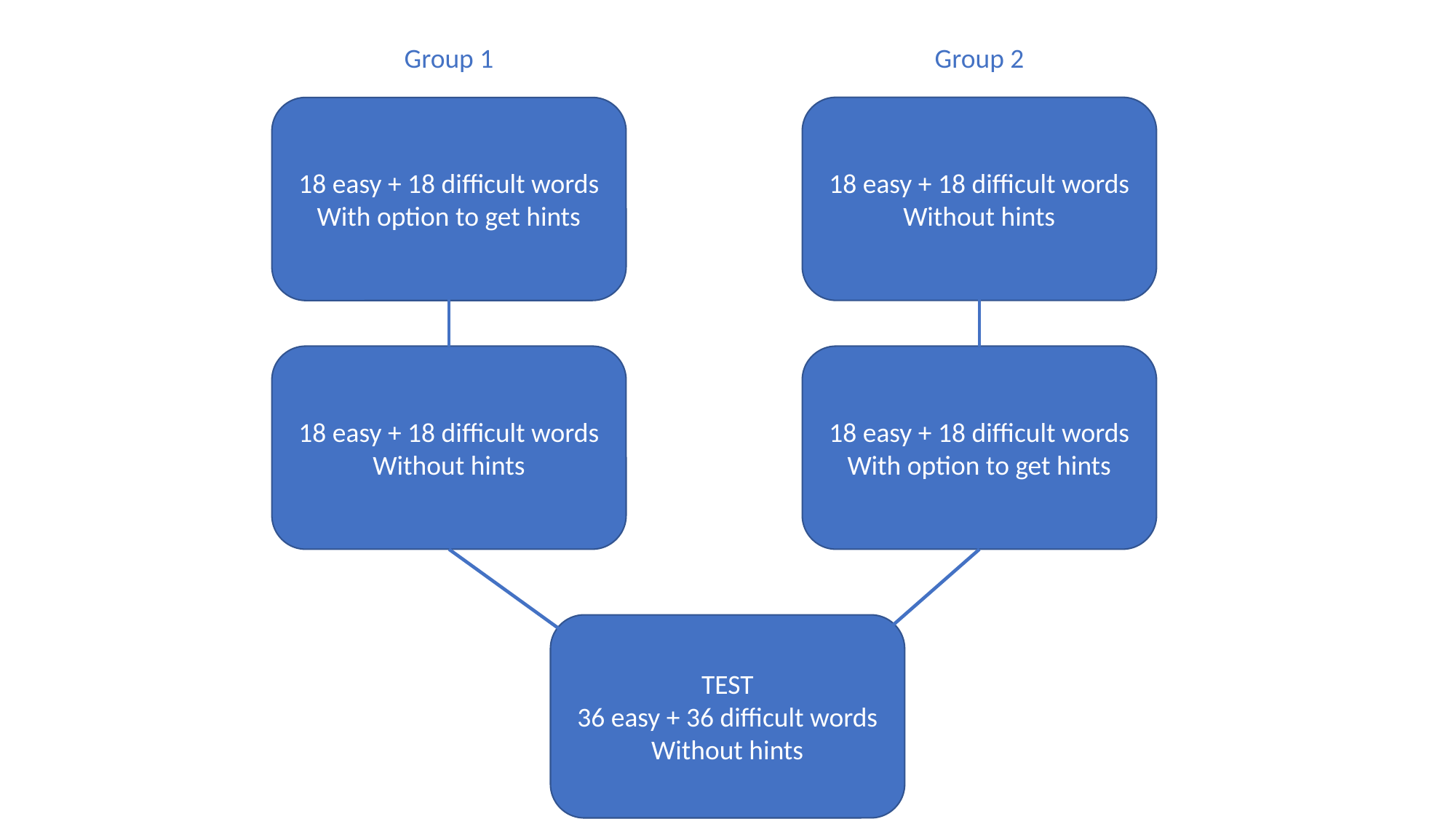

Group 1
Group 2
18 easy + 18 difficult words
Without hints
18 easy + 18 difficult words
With option to get hints
18 easy + 18 difficult words
Without hints
18 easy + 18 difficult words
With option to get hints
TEST
36 easy + 36 difficult words
Without hints